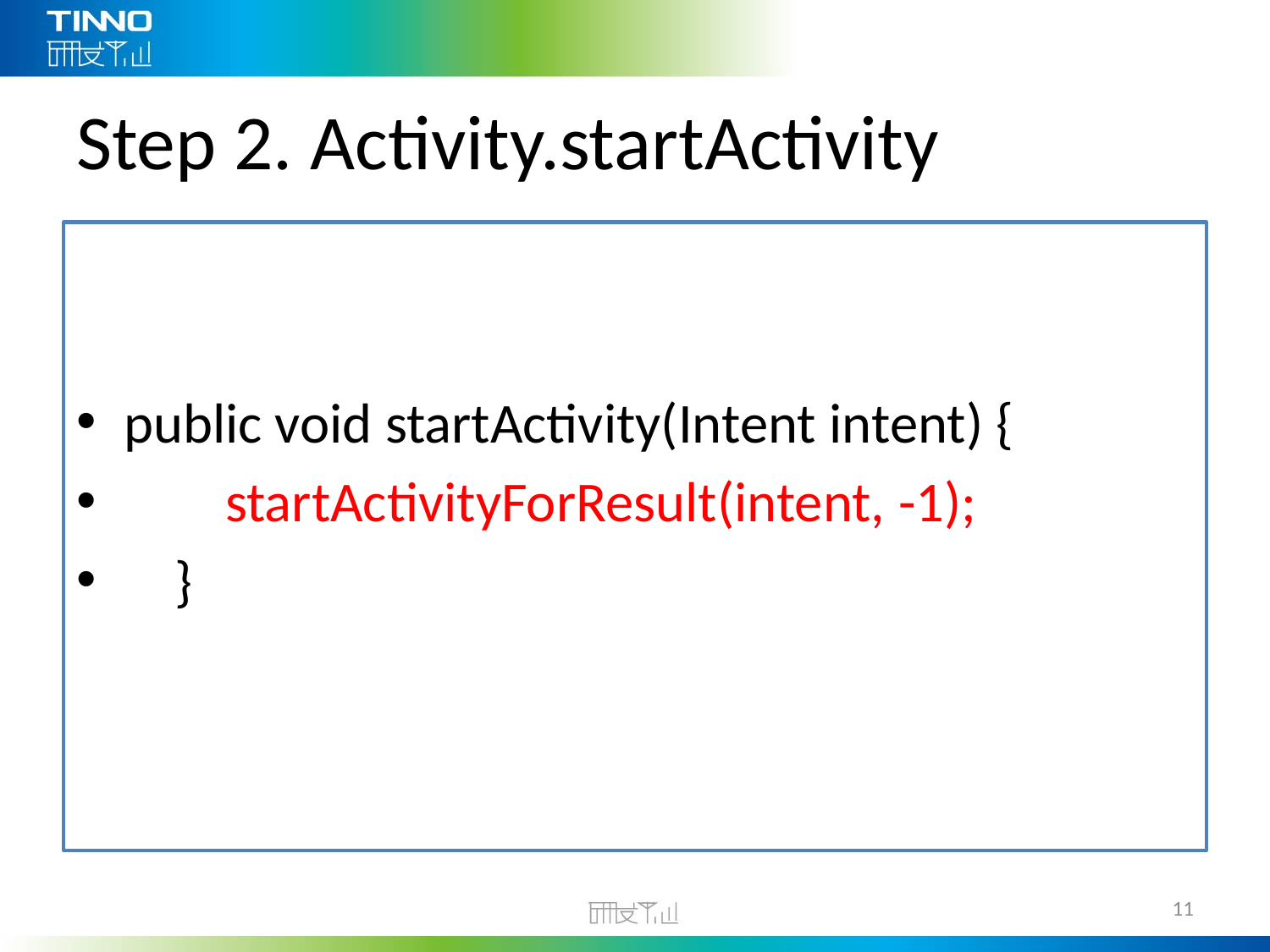

# Step 2. Activity.startActivity

public void startActivity(Intent intent) {
        startActivityForResult(intent, -1);
    }

11